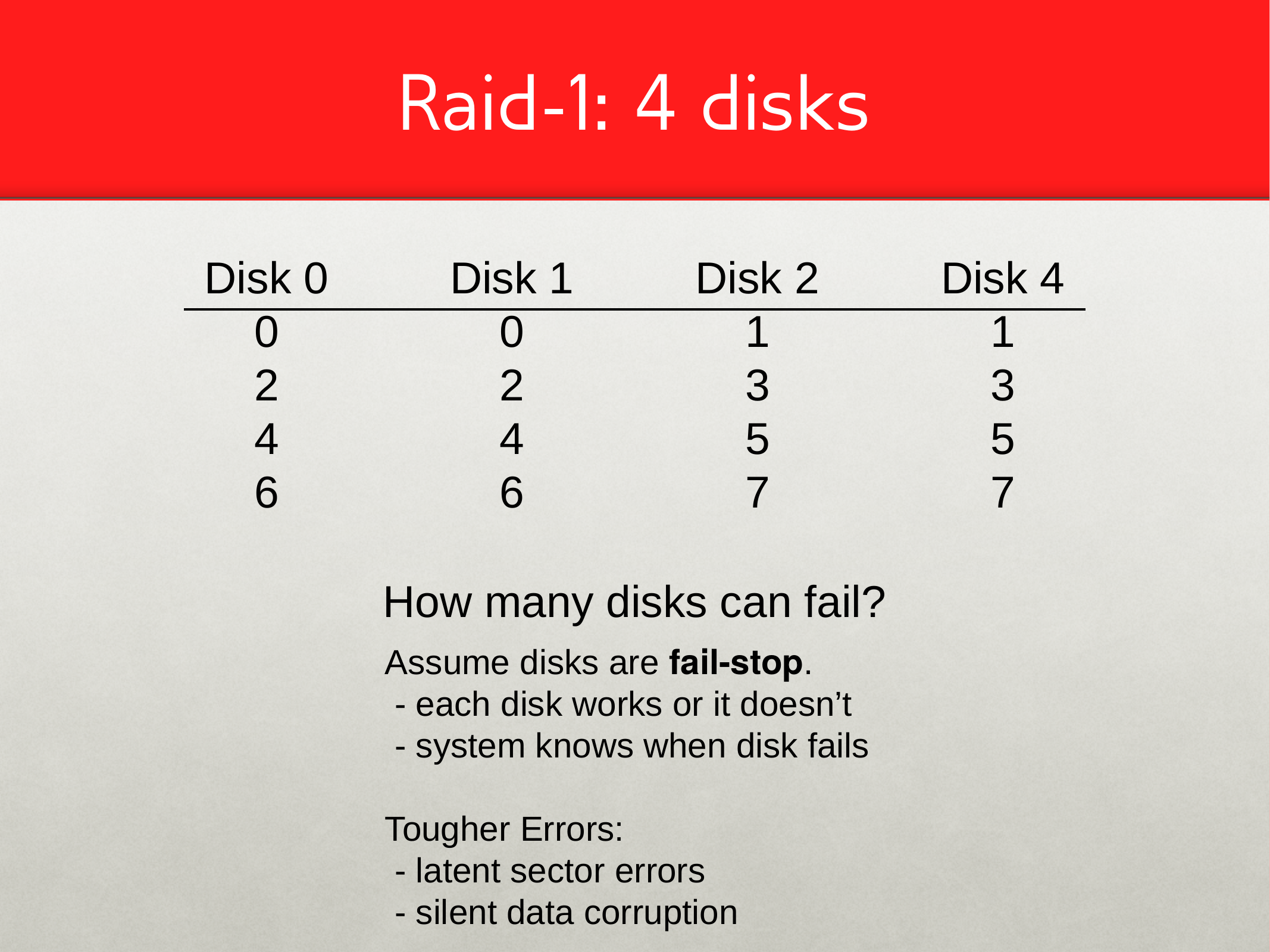

# Raid-1: 4 disks
Disk 0
0
2
4
6
Disk 1
0
2
4
6
Disk 2
1
3
5
7
Disk 4
1
3
5
7

How many disks can fail?
Assume disks are fail-stop.
 - each disk works or it doesn’t
 - system knows when disk fails

Tougher Errors:
 - latent sector errors
 - silent data corruption